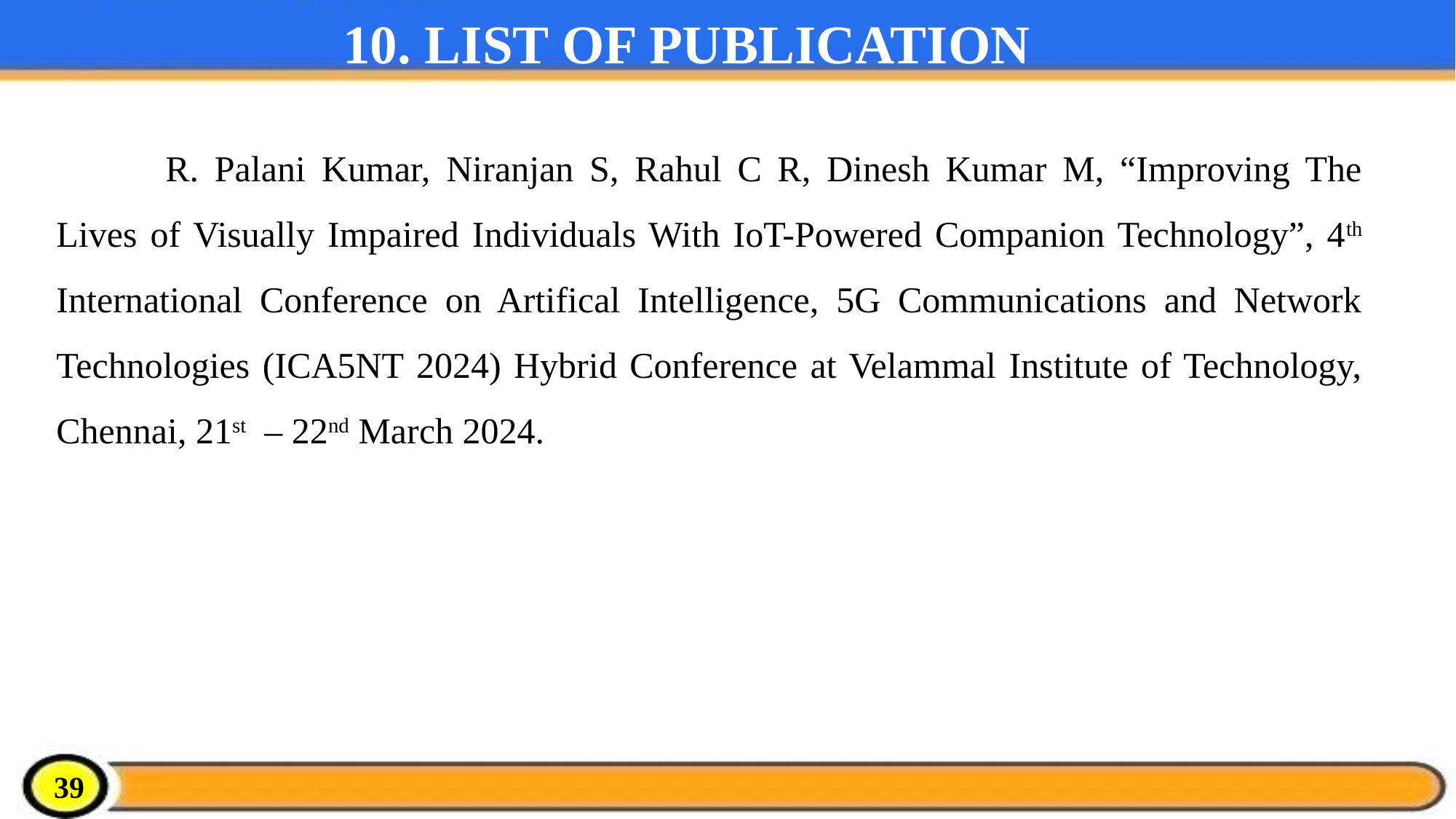

# 10. LIST OF PUBLICATION
	R. Palani Kumar, Niranjan S, Rahul C R, Dinesh Kumar M, “Improving The Lives of Visually Impaired Individuals With IoT-Powered Companion Technology”, 4th International Conference on Artifical Intelligence, 5G Communications and Network Technologies (ICA5NT 2024) Hybrid Conference at Velammal Institute of Technology, Chennai, 21st  – 22nd March 2024.
39